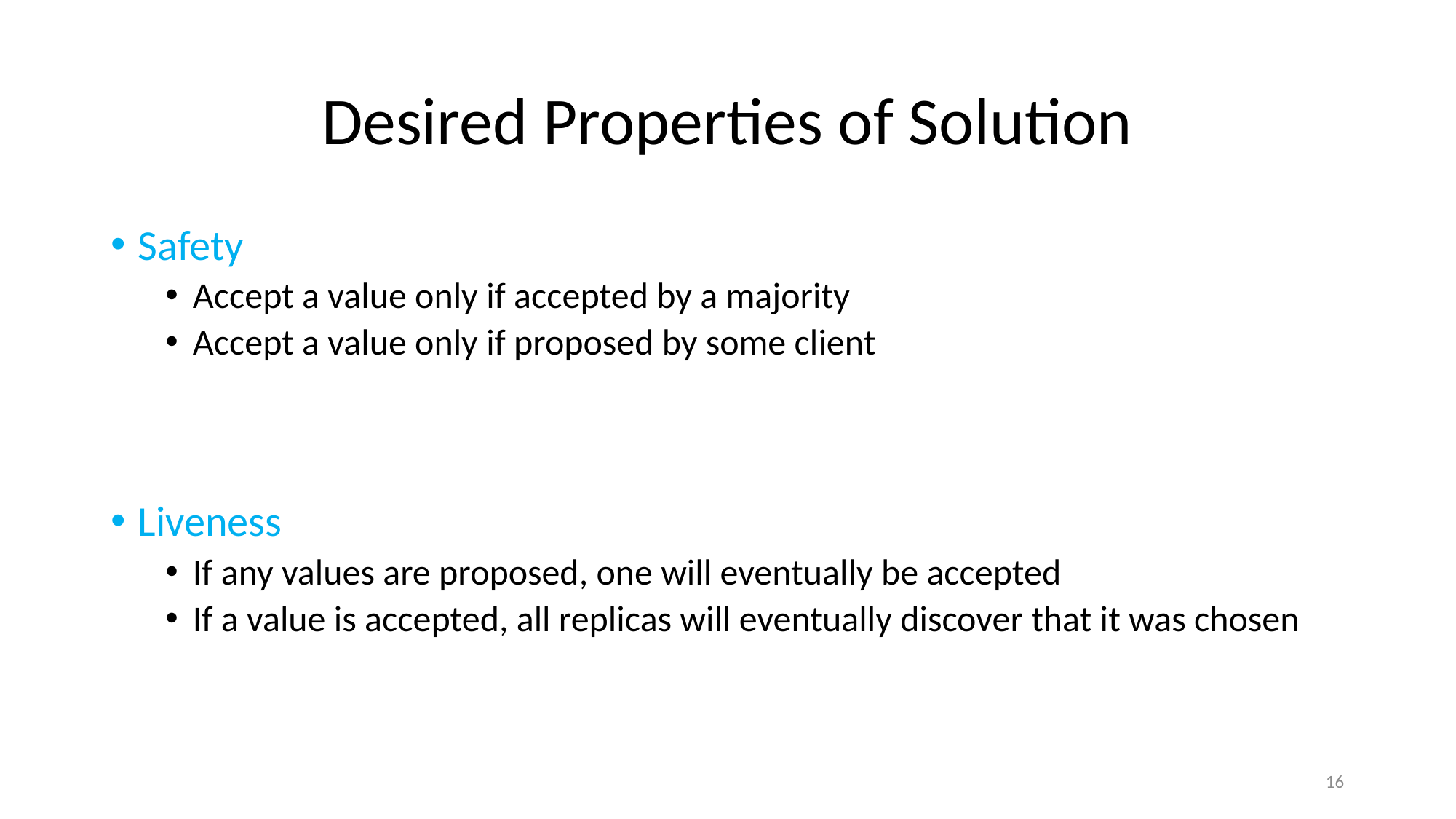

# Desired Properties of Solution
Safety
Accept a value only if accepted by a majority
Accept a value only if proposed by some client

Liveness
If any values are proposed, one will eventually be accepted
If a value is accepted, all replicas will eventually discover that it was chosen
16